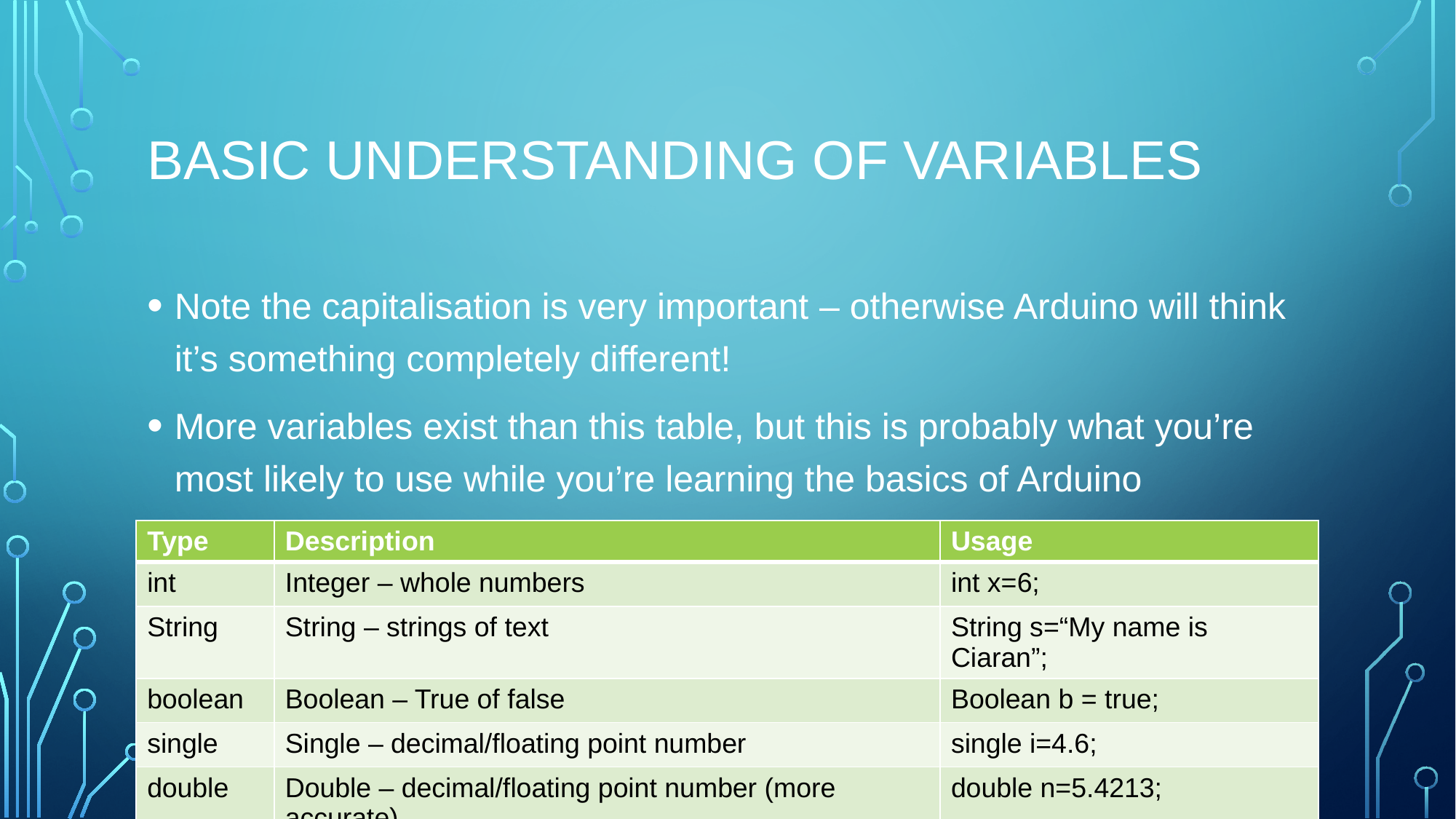

# Basic understanding of variables
Note the capitalisation is very important – otherwise Arduino will think it’s something completely different!
More variables exist than this table, but this is probably what you’re most likely to use while you’re learning the basics of Arduino
| Type | Description | Usage |
| --- | --- | --- |
| int | Integer – whole numbers | int x=6; |
| String | String – strings of text | String s=“My name is Ciaran”; |
| boolean | Boolean – True of false | Boolean b = true; |
| single | Single – decimal/floating point number | single i=4.6; |
| double | Double – decimal/floating point number (more accurate) | double n=5.4213; |